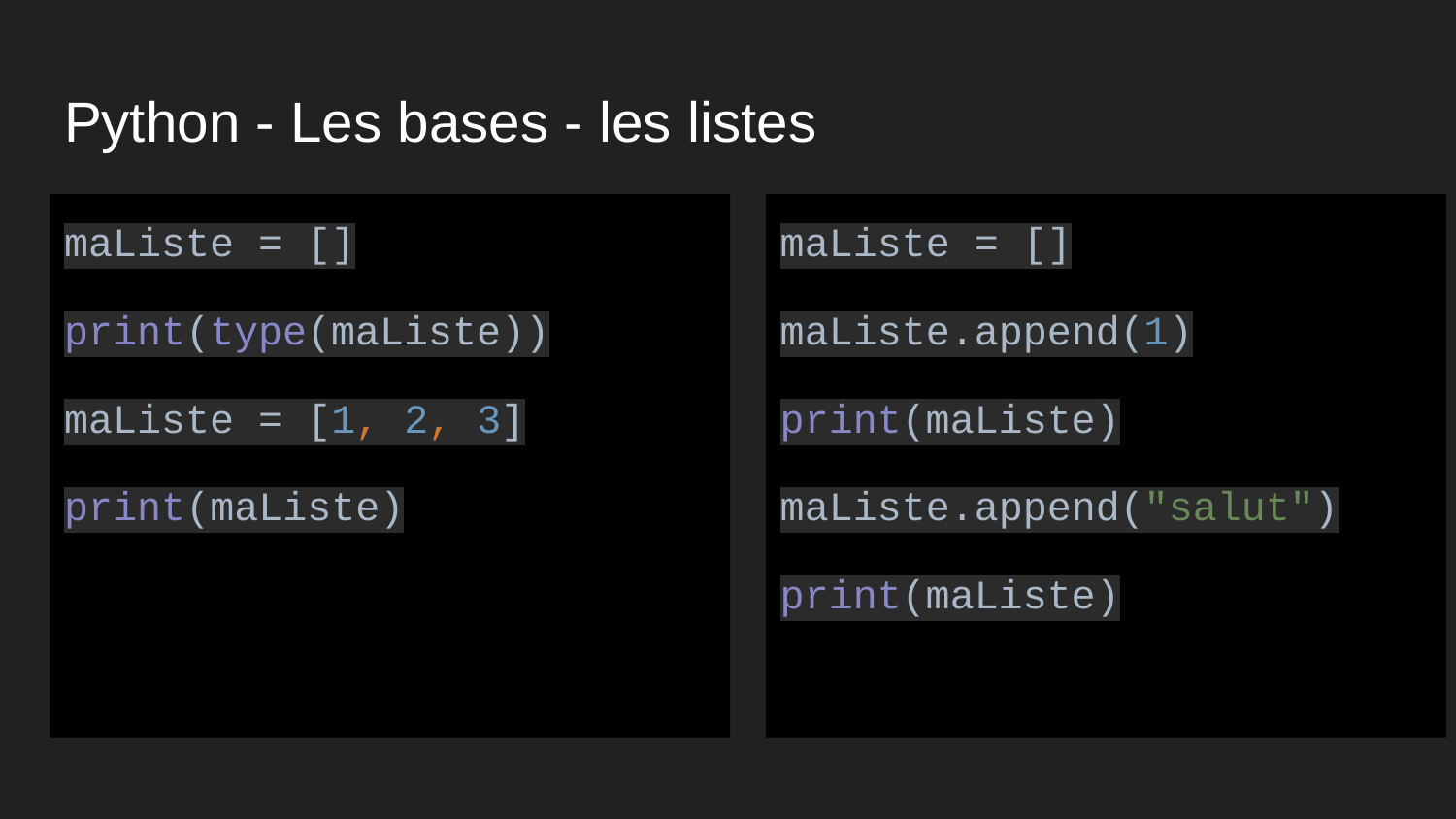

# Python - Les bases - les listes
maListe = []
print(type(maListe))
maListe = [1, 2, 3]
print(maListe)

maListe = []
maListe.append(1)
print(maListe)
maListe.append("salut")
print(maListe)